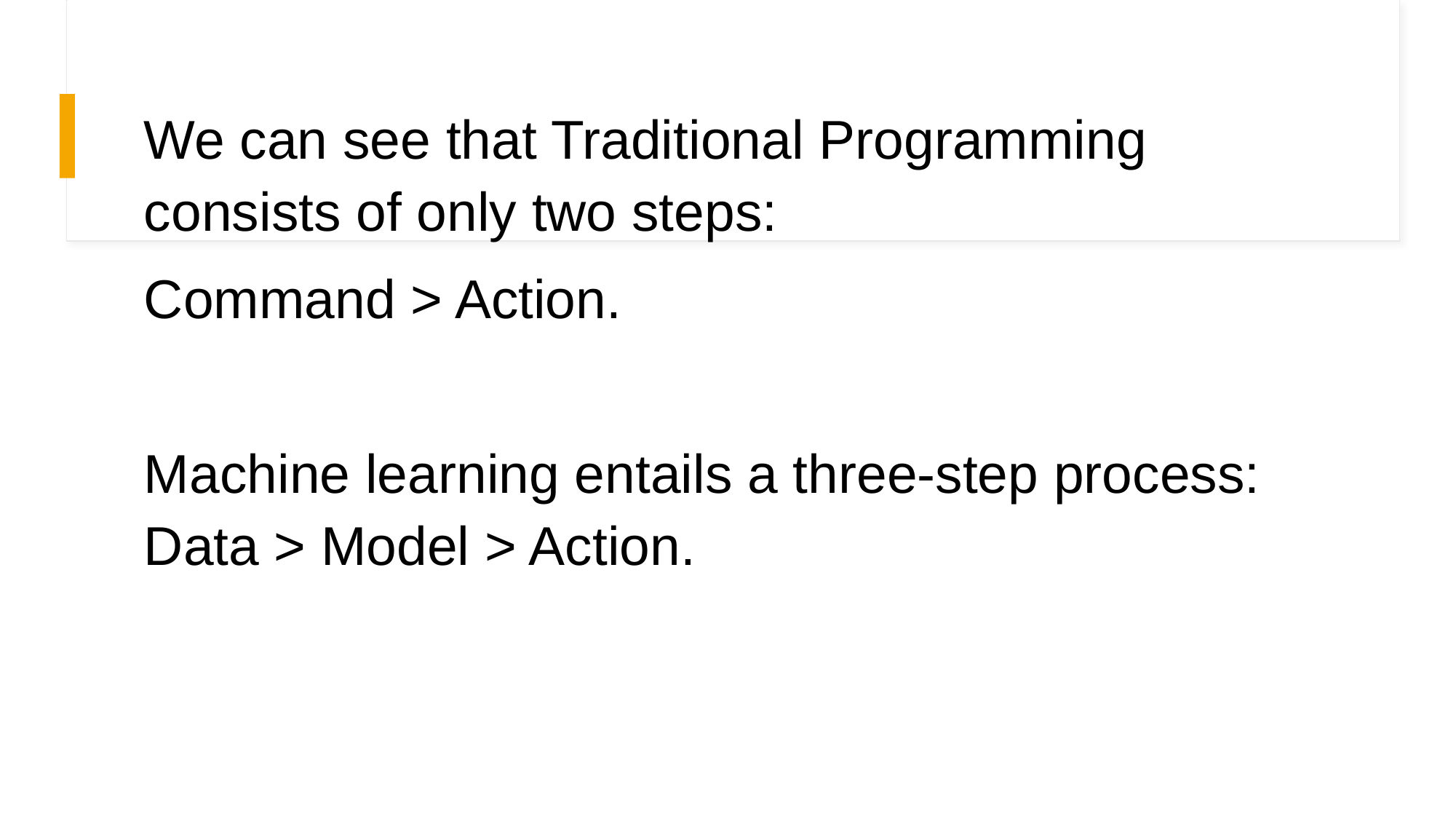

We can see that Traditional Programming consists of only two steps:
Command > Action.

Machine learning entails a three-step process: Data > Model > Action.